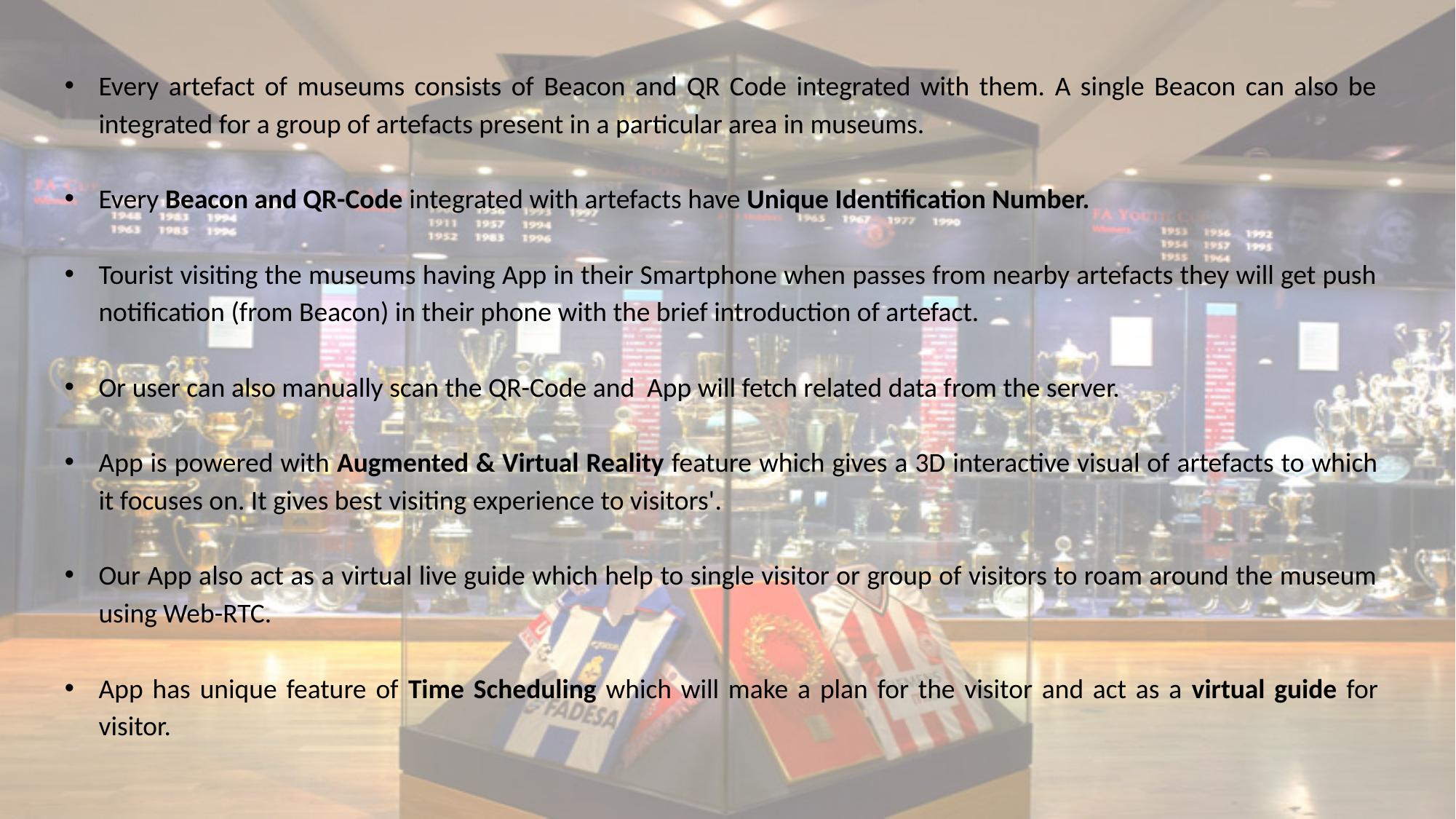

Every artefact of museums consists of Beacon and QR Code integrated with them. A single Beacon can also be integrated for a group of artefacts present in a particular area in museums.

Every Beacon and QR-Code integrated with artefacts have Unique Identification Number.

Tourist visiting the museums having App in their Smartphone when passes from nearby artefacts they will get push notification (from Beacon) in their phone with the brief introduction of artefact.

Or user can also manually scan the QR-Code and  App will fetch related data from the server.

App is powered with Augmented & Virtual Reality feature which gives a 3D interactive visual of artefacts to which it focuses on. It gives best visiting experience to visitors'.

Our App also act as a virtual live guide which help to single visitor or group of visitors to roam around the museum using Web-RTC.

App has unique feature of Time Scheduling which will make a plan for the visitor and act as a virtual guide for visitor.